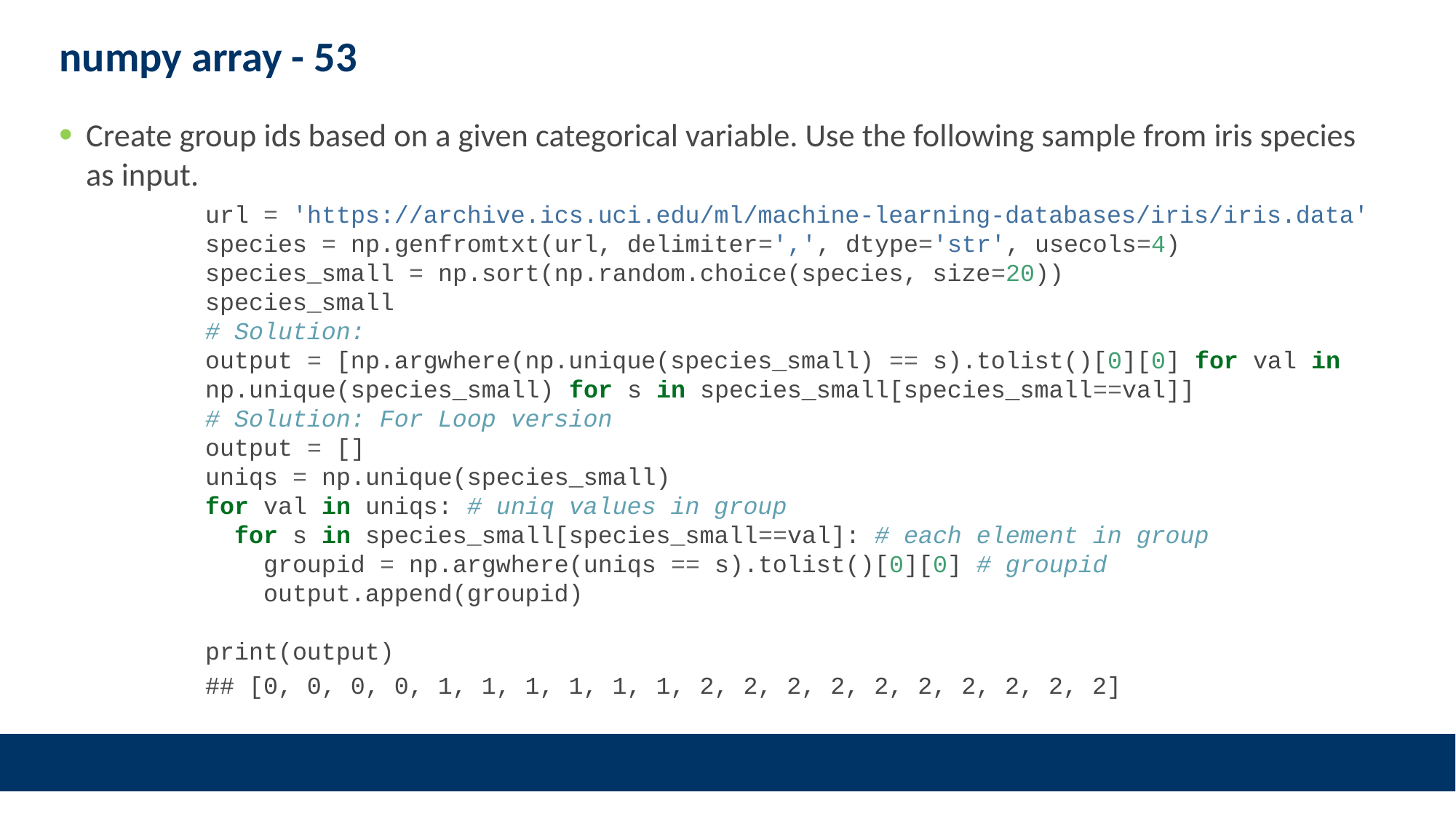

# numpy array - 53
Create group ids based on a given categorical variable. Use the following sample from iris species as input.
url = 'https://archive.ics.uci.edu/ml/machine-learning-databases/iris/iris.data'
species = np.genfromtxt(url, delimiter=',', dtype='str', usecols=4)
species_small = np.sort(np.random.choice(species, size=20))
species_small
# Solution:
output = [np.argwhere(np.unique(species_small) == s).tolist()[0][0] for val in np.unique(species_small) for s in species_small[species_small==val]]
# Solution: For Loop version
output = []
uniqs = np.unique(species_small)
for val in uniqs: # uniq values in group
  for s in species_small[species_small==val]: # each element in group
    groupid = np.argwhere(uniqs == s).tolist()[0][0] # groupid
    output.append(groupid)
print(output)
## [0, 0, 0, 0, 1, 1, 1, 1, 1, 1, 2, 2, 2, 2, 2, 2, 2, 2, 2, 2]